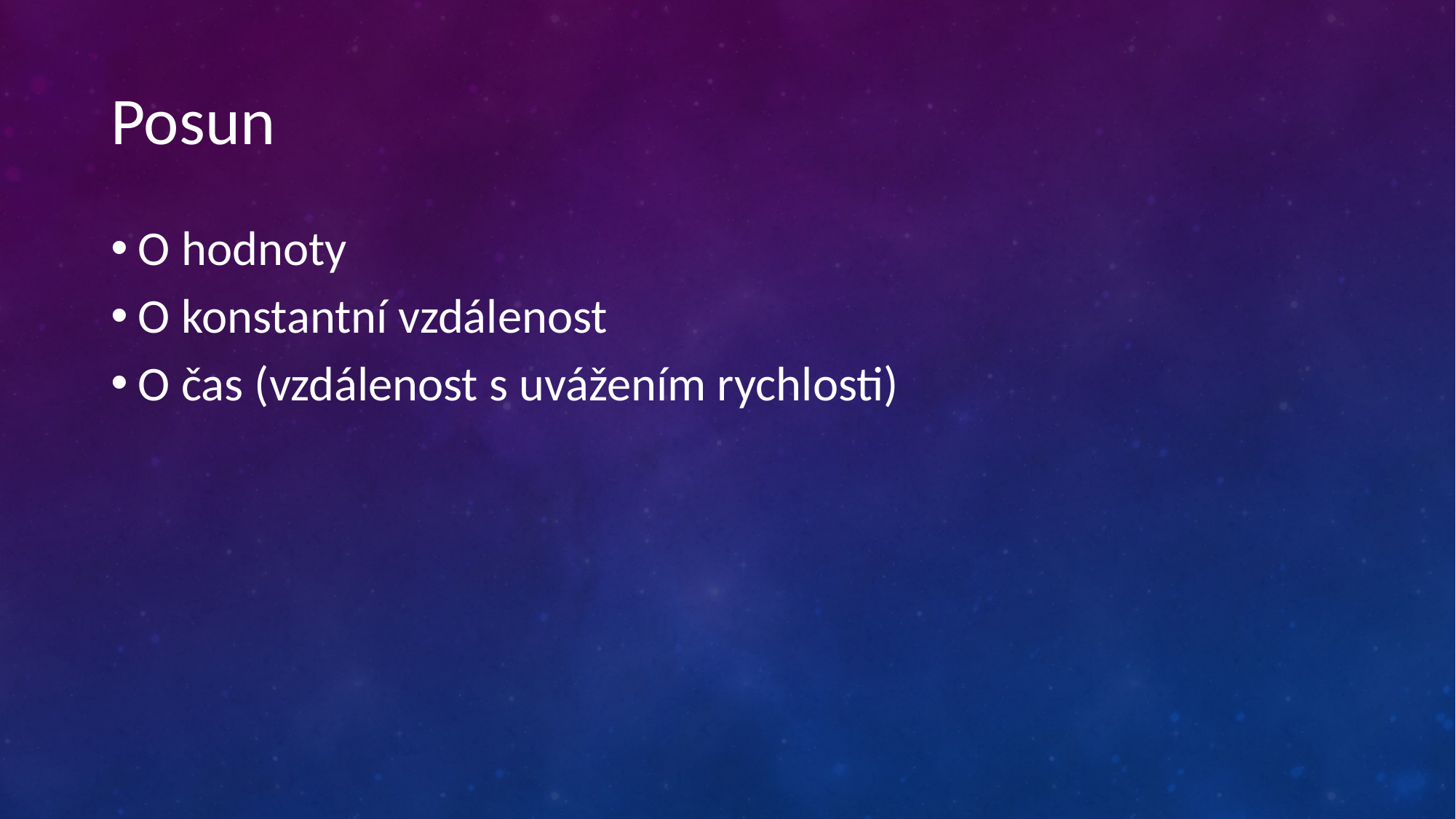

# Posun
O hodnoty
O konstantní vzdálenost
O čas (vzdálenost s uvážením rychlosti)